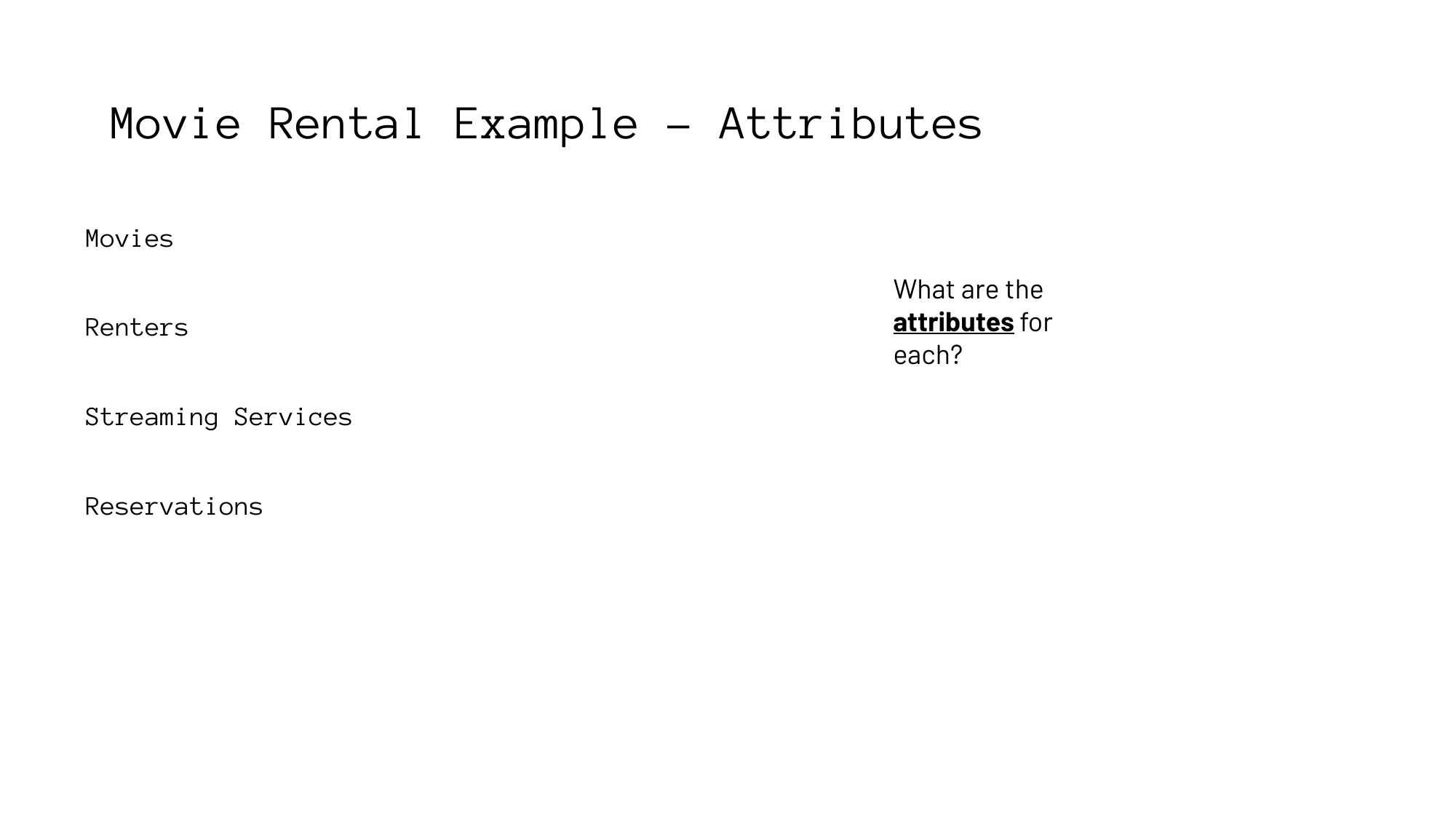

# Movie Rental Example - Attributes
Movies

Renters

Streaming Services

Reservations

What are the attributes for each?